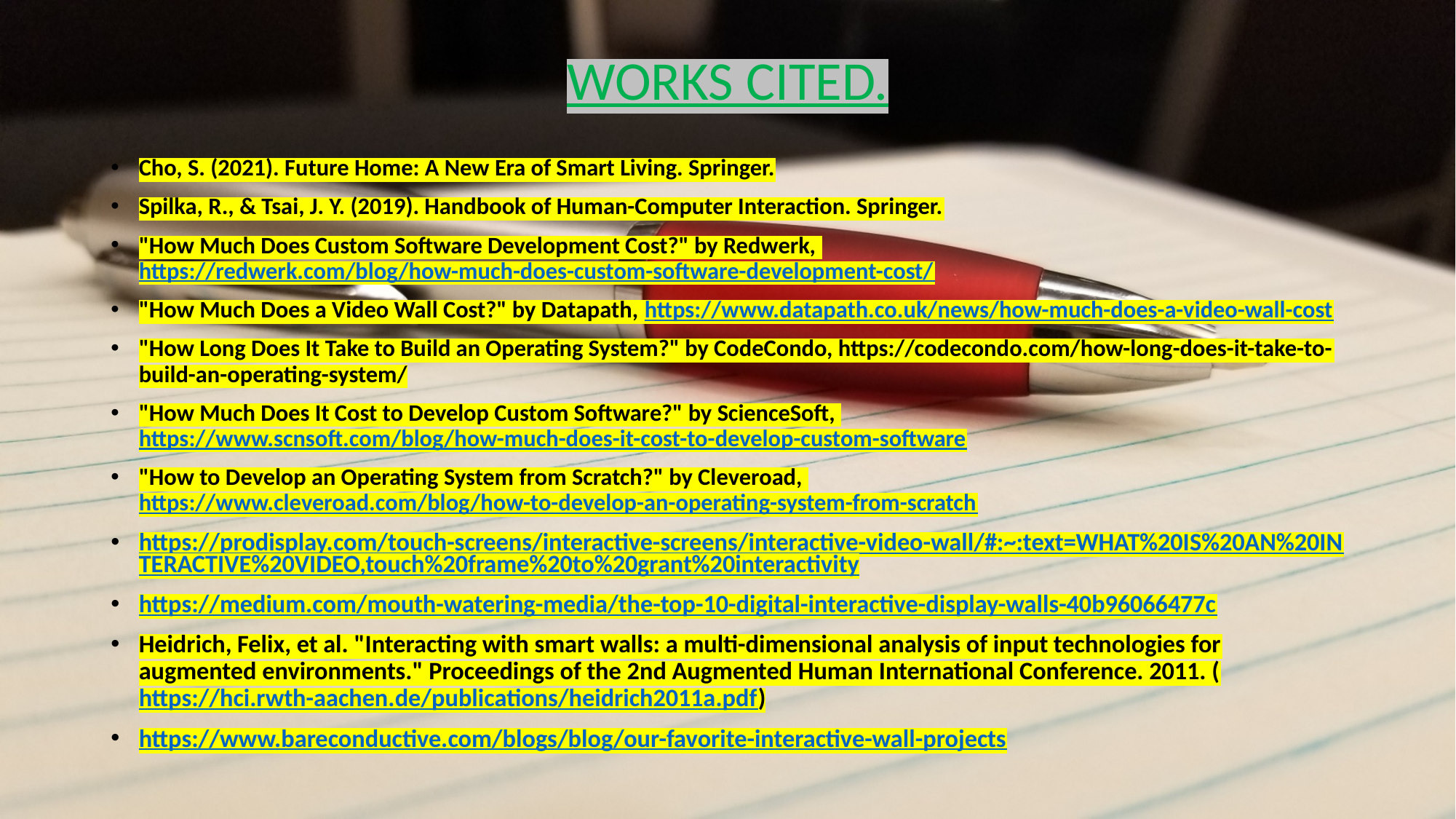

# WORKS CITED.
Cho, S. (2021). Future Home: A New Era of Smart Living. Springer.
Spilka, R., & Tsai, J. Y. (2019). Handbook of Human-Computer Interaction. Springer.
"How Much Does Custom Software Development Cost?" by Redwerk, https://redwerk.com/blog/how-much-does-custom-software-development-cost/
"How Much Does a Video Wall Cost?" by Datapath, https://www.datapath.co.uk/news/how-much-does-a-video-wall-cost
"How Long Does It Take to Build an Operating System?" by CodeCondo, https://codecondo.com/how-long-does-it-take-to-build-an-operating-system/
"How Much Does It Cost to Develop Custom Software?" by ScienceSoft, https://www.scnsoft.com/blog/how-much-does-it-cost-to-develop-custom-software
"How to Develop an Operating System from Scratch?" by Cleveroad, https://www.cleveroad.com/blog/how-to-develop-an-operating-system-from-scratch
https://prodisplay.com/touch-screens/interactive-screens/interactive-video-wall/#:~:text=WHAT%20IS%20AN%20INTERACTIVE%20VIDEO,touch%20frame%20to%20grant%20interactivity
https://medium.com/mouth-watering-media/the-top-10-digital-interactive-display-walls-40b96066477c
Heidrich, Felix, et al. "Interacting with smart walls: a multi-dimensional analysis of input technologies for augmented environments." Proceedings of the 2nd Augmented Human International Conference. 2011. (https://hci.rwth-aachen.de/publications/heidrich2011a.pdf)
https://www.bareconductive.com/blogs/blog/our-favorite-interactive-wall-projects